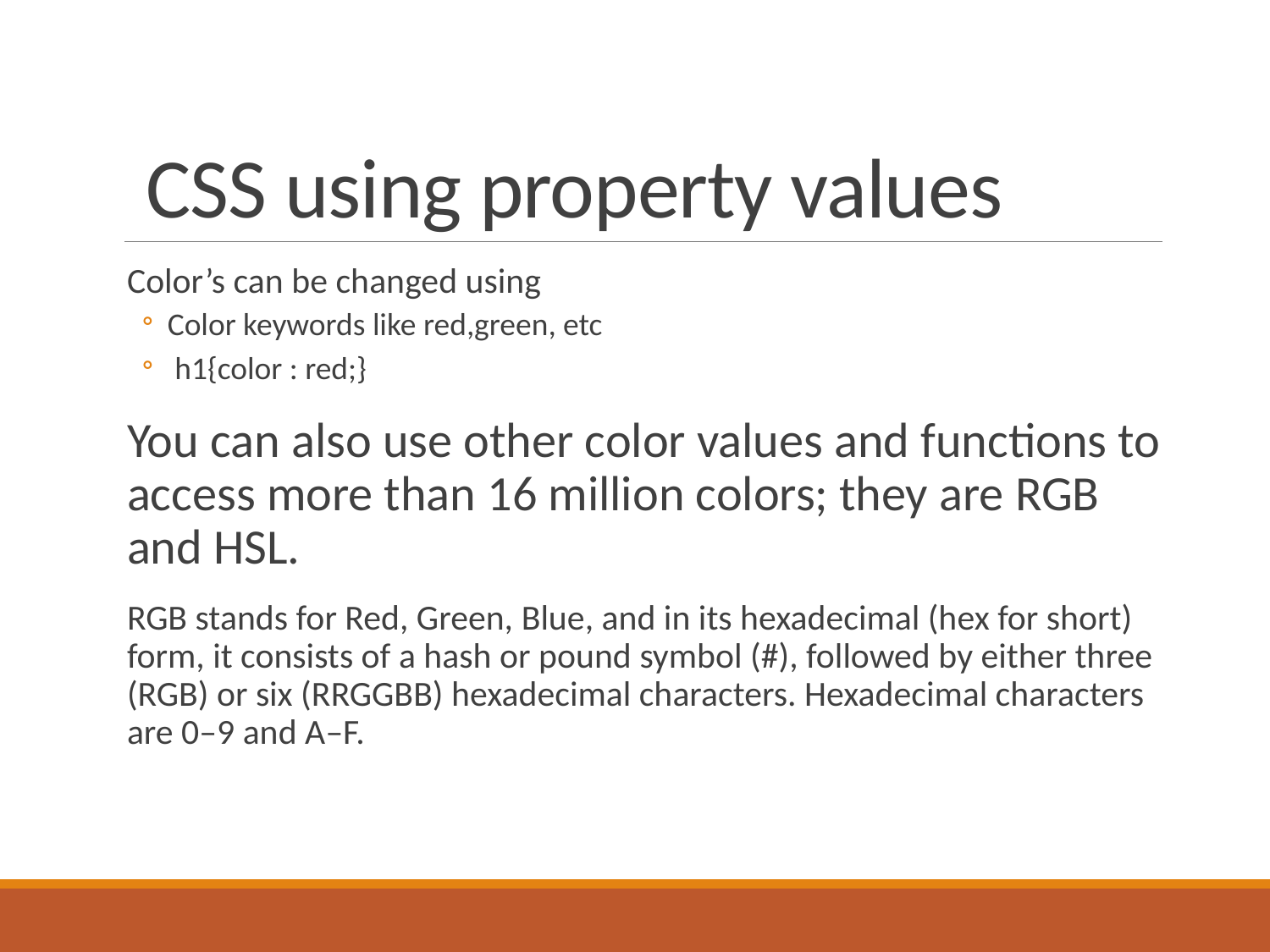

# CSS using property values
Color’s can be changed using
Color keywords like red,green, etc
 h1{color : red;}
You can also use other color values and functions to access more than 16 million colors; they are RGB and HSL.
RGB stands for Red, Green, Blue, and in its hexadecimal (hex for short) form, it consists of a hash or pound symbol (#), followed by either three (RGB) or six (RRGGBB) hexadecimal characters. Hexadecimal characters are 0–9 and A–F.